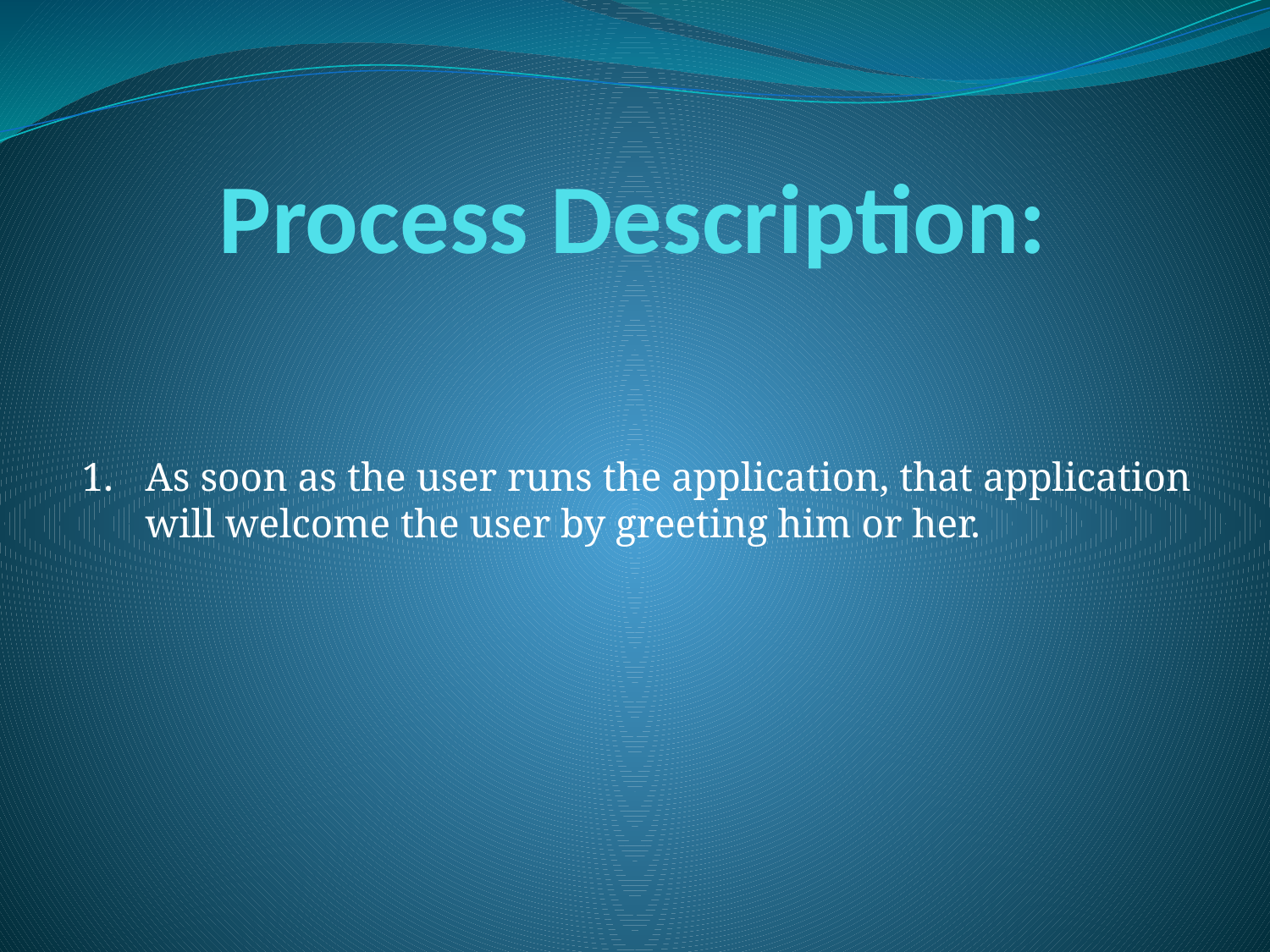

# Process Description:
As soon as the user runs the application, that application will welcome the user by greeting him or her.